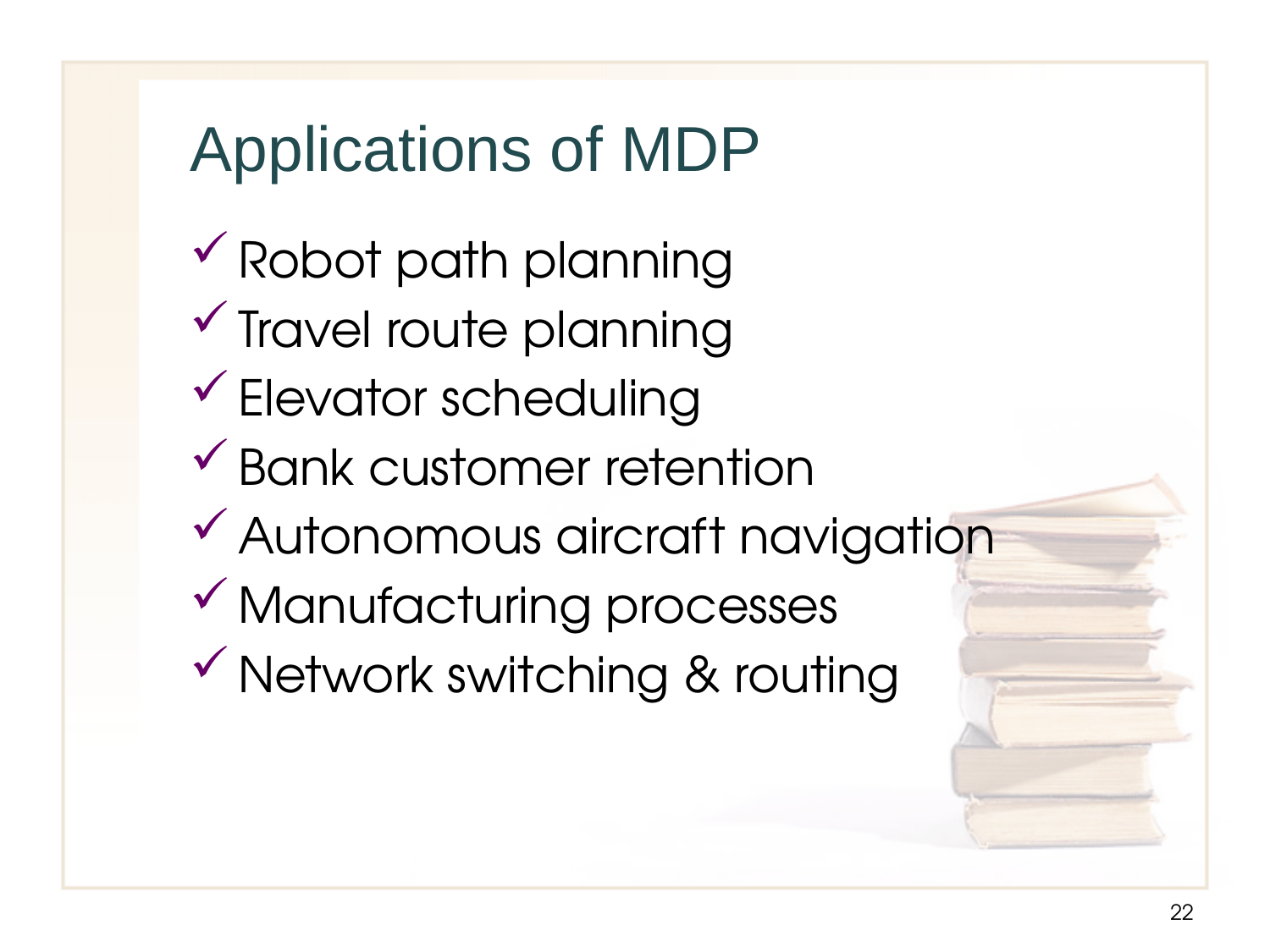

# Applications of MDP
Robot path planning
Travel route planning
Elevator scheduling
Bank customer retention
Autonomous aircraft navigation
Manufacturing processes
Network switching & routing
22